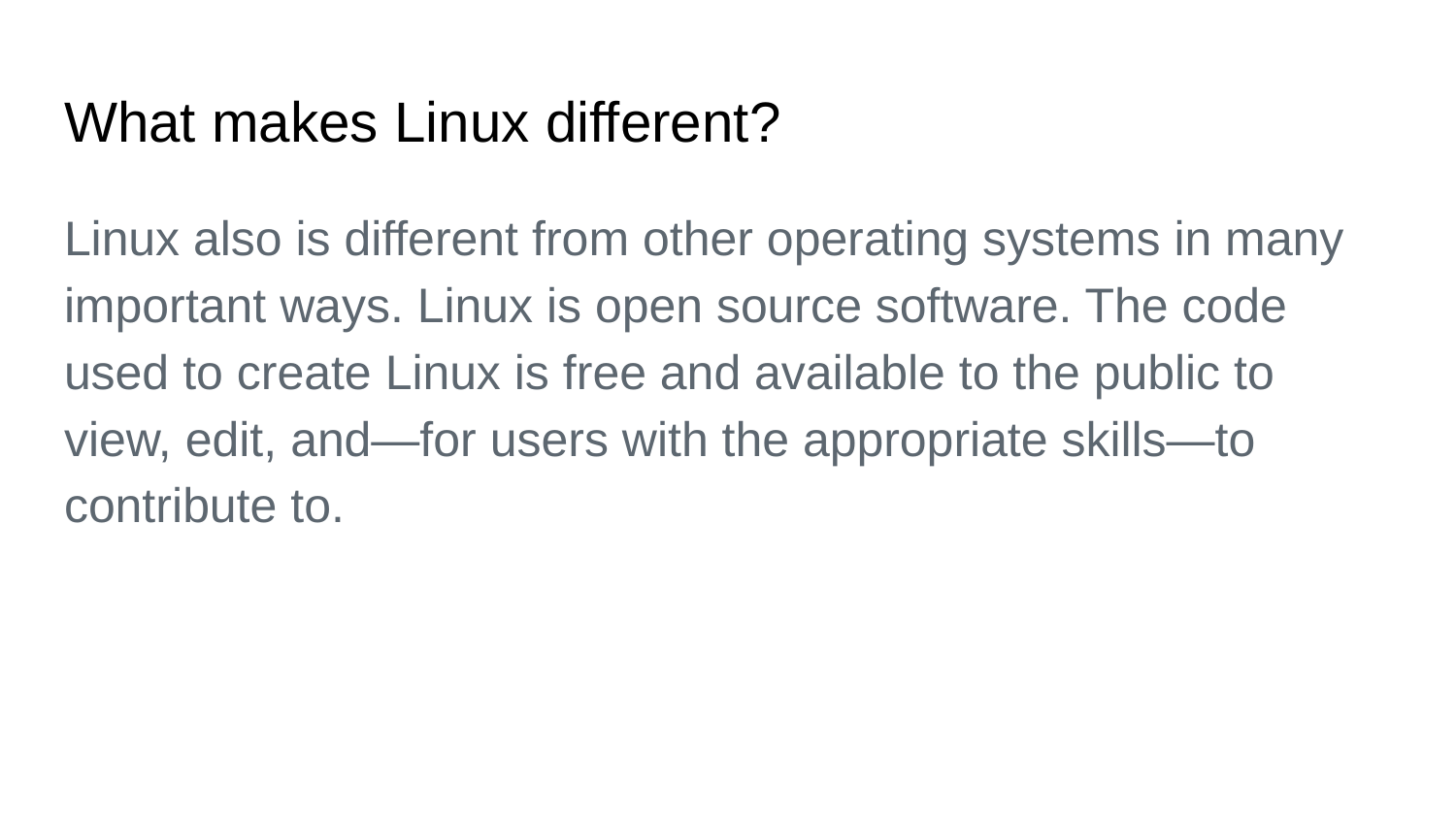

# What makes Linux different?
Linux also is different from other operating systems in many important ways. Linux is open source software. The code used to create Linux is free and available to the public to view, edit, and—for users with the appropriate skills—to contribute to.